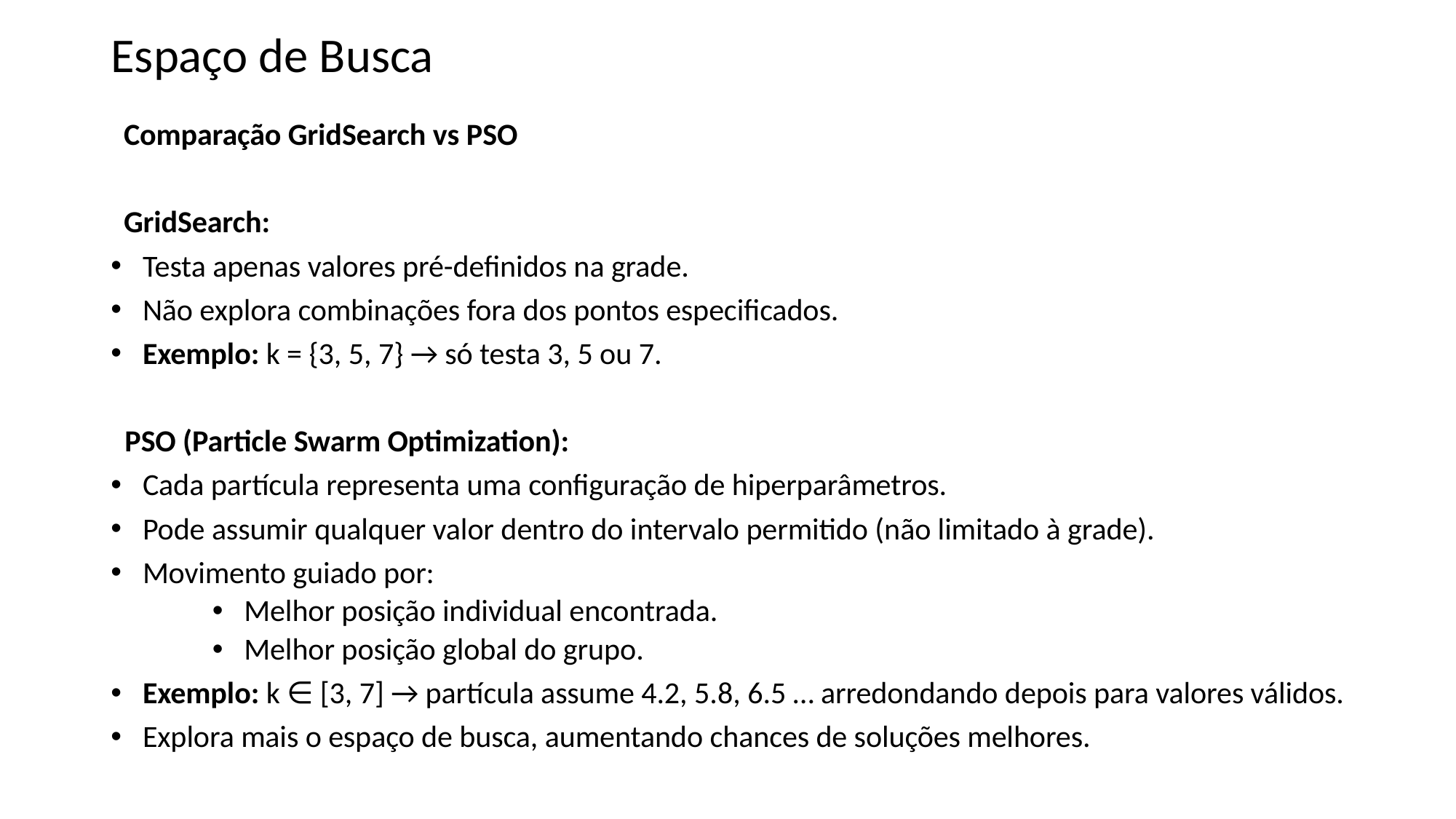

# Espaço de Busca
Comparação GridSearch vs PSO

GridSearch:
Testa apenas valores pré-definidos na grade.
Não explora combinações fora dos pontos especificados.
Exemplo: k = {3, 5, 7} → só testa 3, 5 ou 7.

  PSO (Particle Swarm Optimization):
Cada partícula representa uma configuração de hiperparâmetros.
Pode assumir qualquer valor dentro do intervalo permitido (não limitado à grade).
Movimento guiado por:
Melhor posição individual encontrada.
Melhor posição global do grupo.
Exemplo: k ∈ [3, 7] → partícula assume 4.2, 5.8, 6.5 … arredondando depois para valores válidos.
Explora mais o espaço de busca, aumentando chances de soluções melhores.